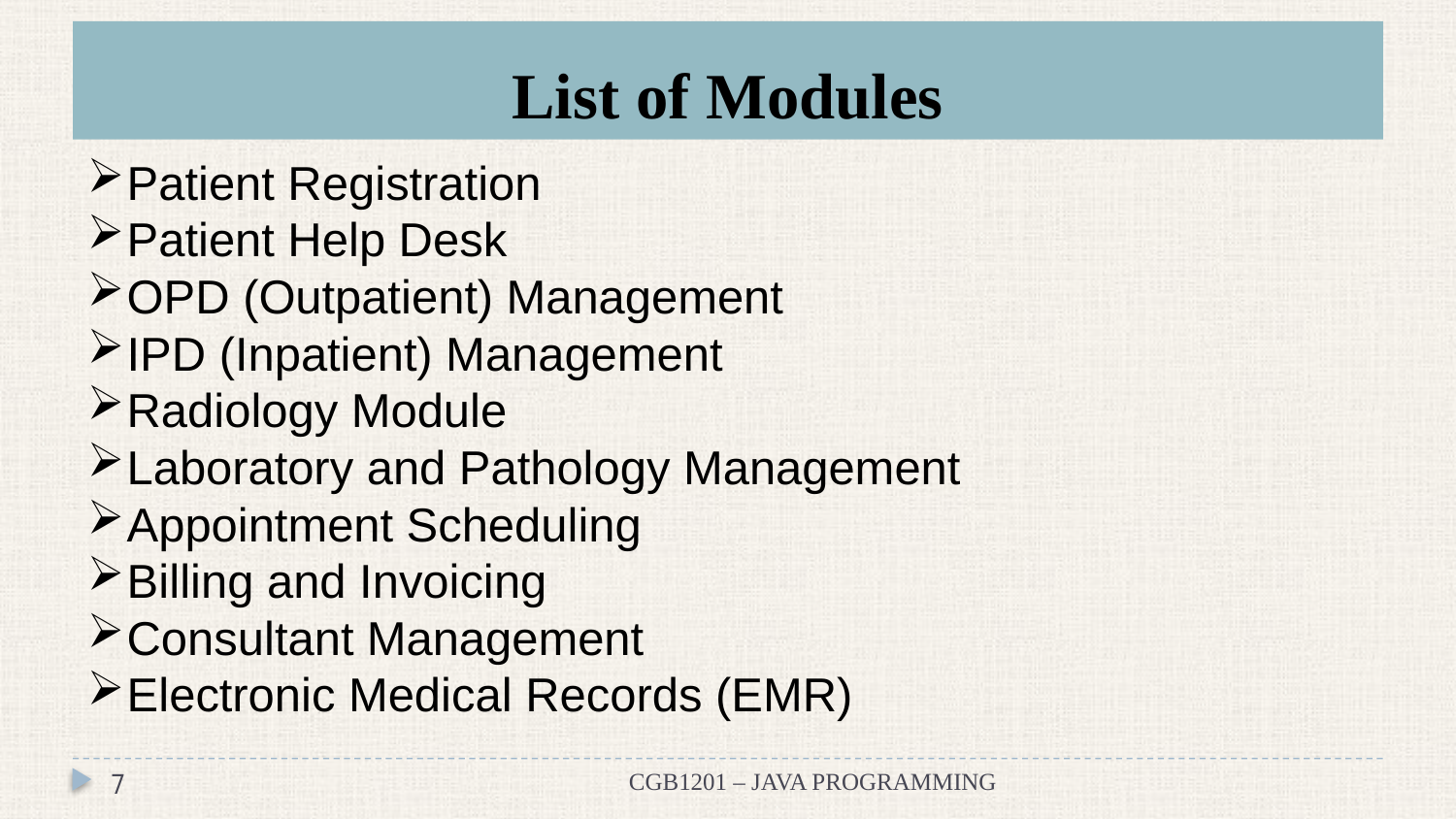

# List of Modules
Patient Registration
Patient Help Desk
OPD (Outpatient) Management
IPD (Inpatient) Management
Radiology Module
Laboratory and Pathology Management
Appointment Scheduling
Billing and Invoicing
Consultant Management
Electronic Medical Records (EMR)

7
CGB1201 – JAVA PROGRAMMING